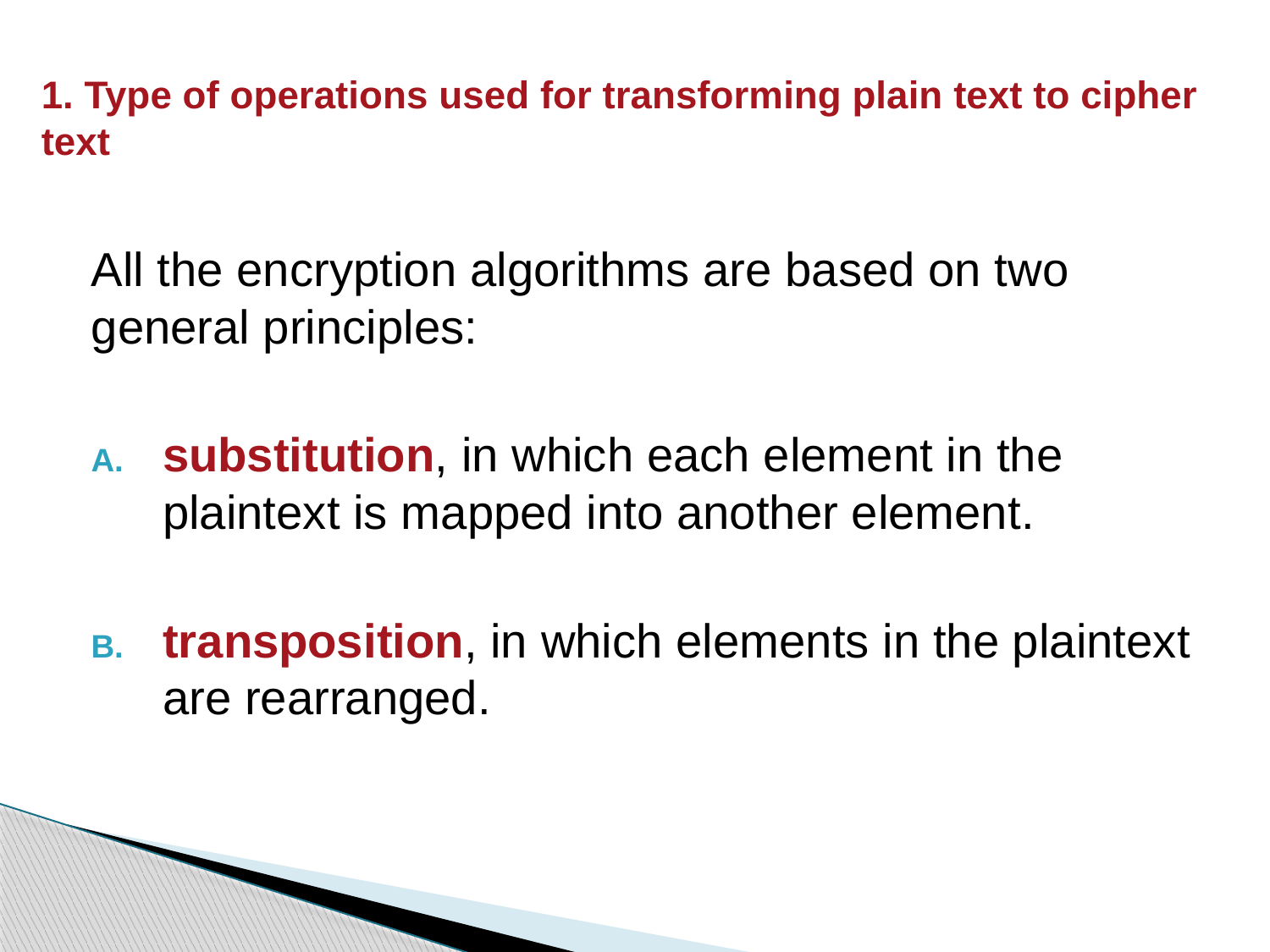

# 1. Type of operations used for transforming plain text to cipher text
All the encryption algorithms are based on two general principles:

substitution, in which each element in the plaintext is mapped into another element.

transposition, in which elements in the plaintext are rearranged.